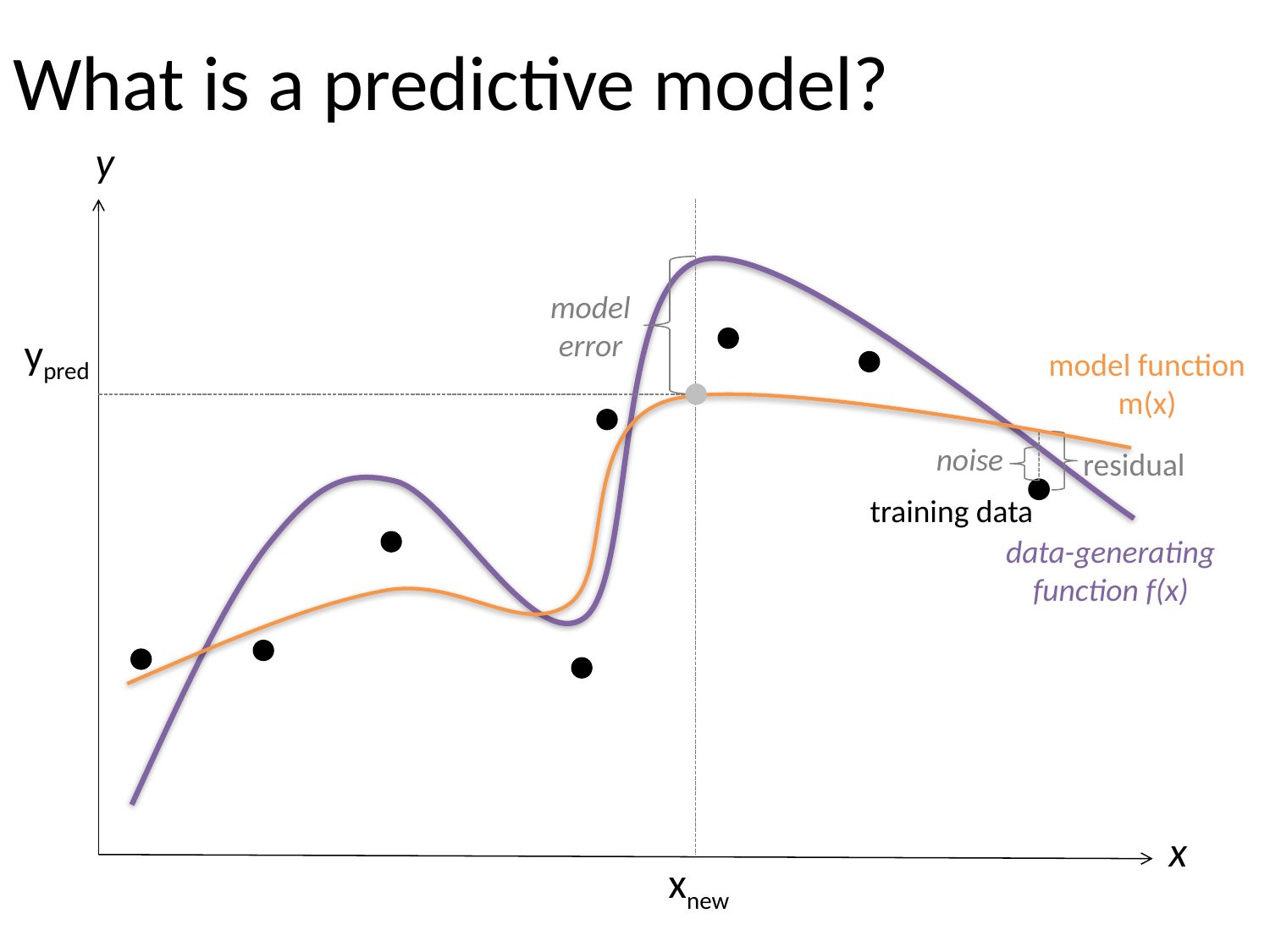

What is a predictive model?
y

model error
ypred

model function m(x)

noise
residual

training data
data-generating function f(x)

x
xnew